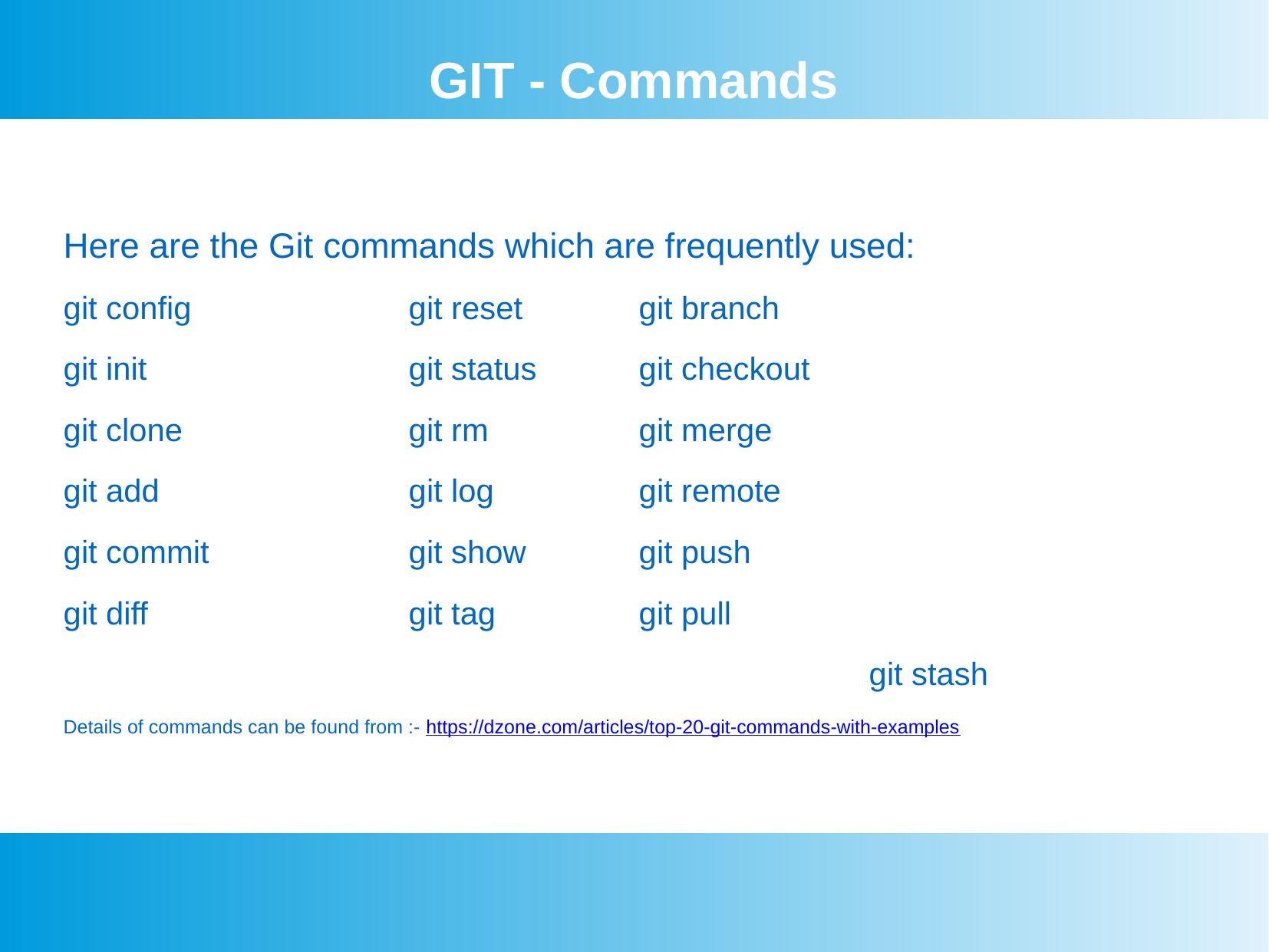

GIT - Commands
Here are the Git commands which are frequently used:
git config		git reset		git branch
git init			git status	git checkout
git clone		git rm		git merge
git add			git log		git remote
git commit		git show	git push
git diff			git tag		git pull
							git stash
Details of commands can be found from :- https://dzone.com/articles/top-20-git-commands-with-examples